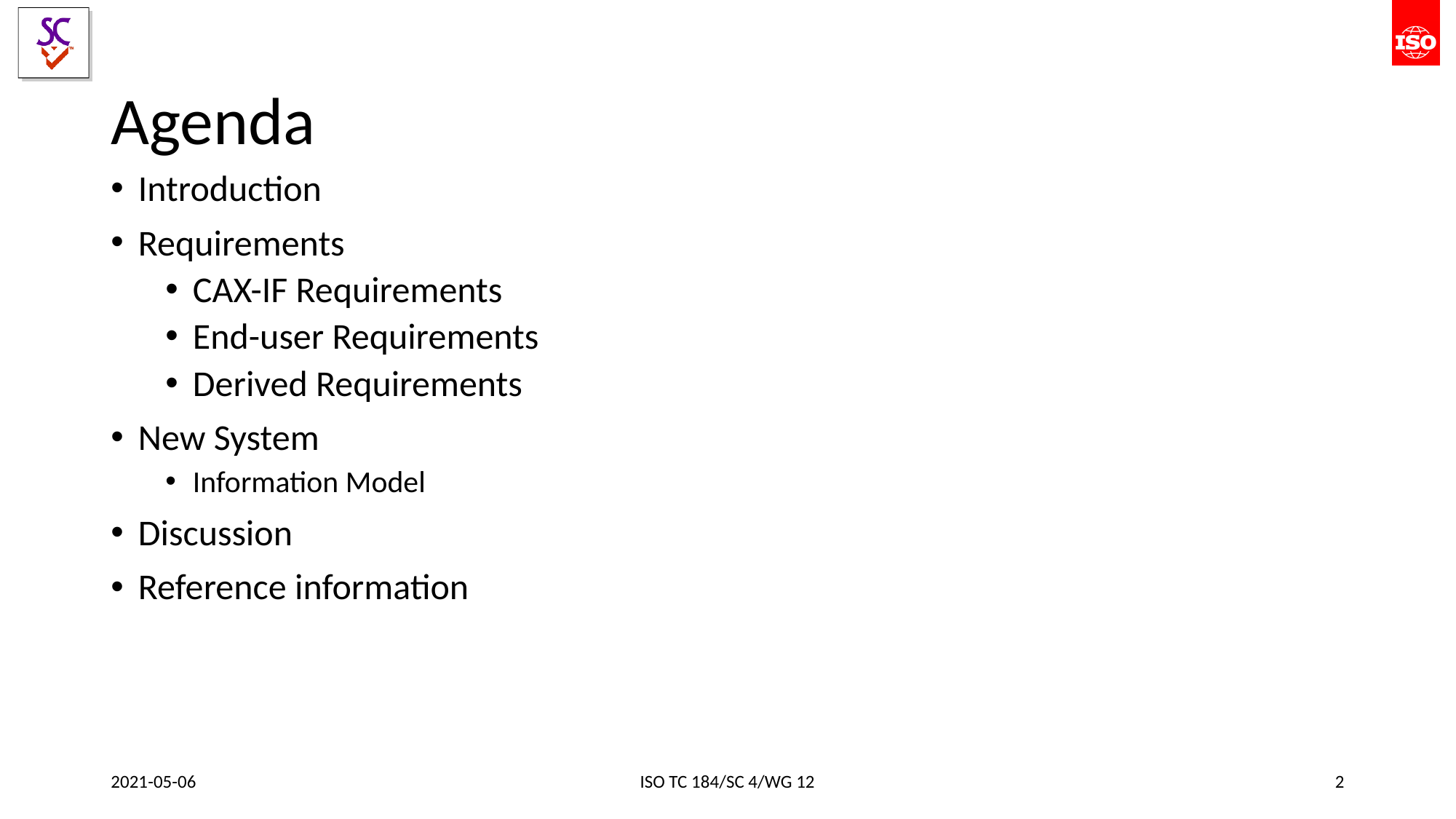

# Agenda
Introduction
Requirements
CAX-IF Requirements
End-user Requirements
Derived Requirements
New System
Information Model
Discussion
Reference information
2021-05-06
ISO TC 184/SC 4/WG 12
2